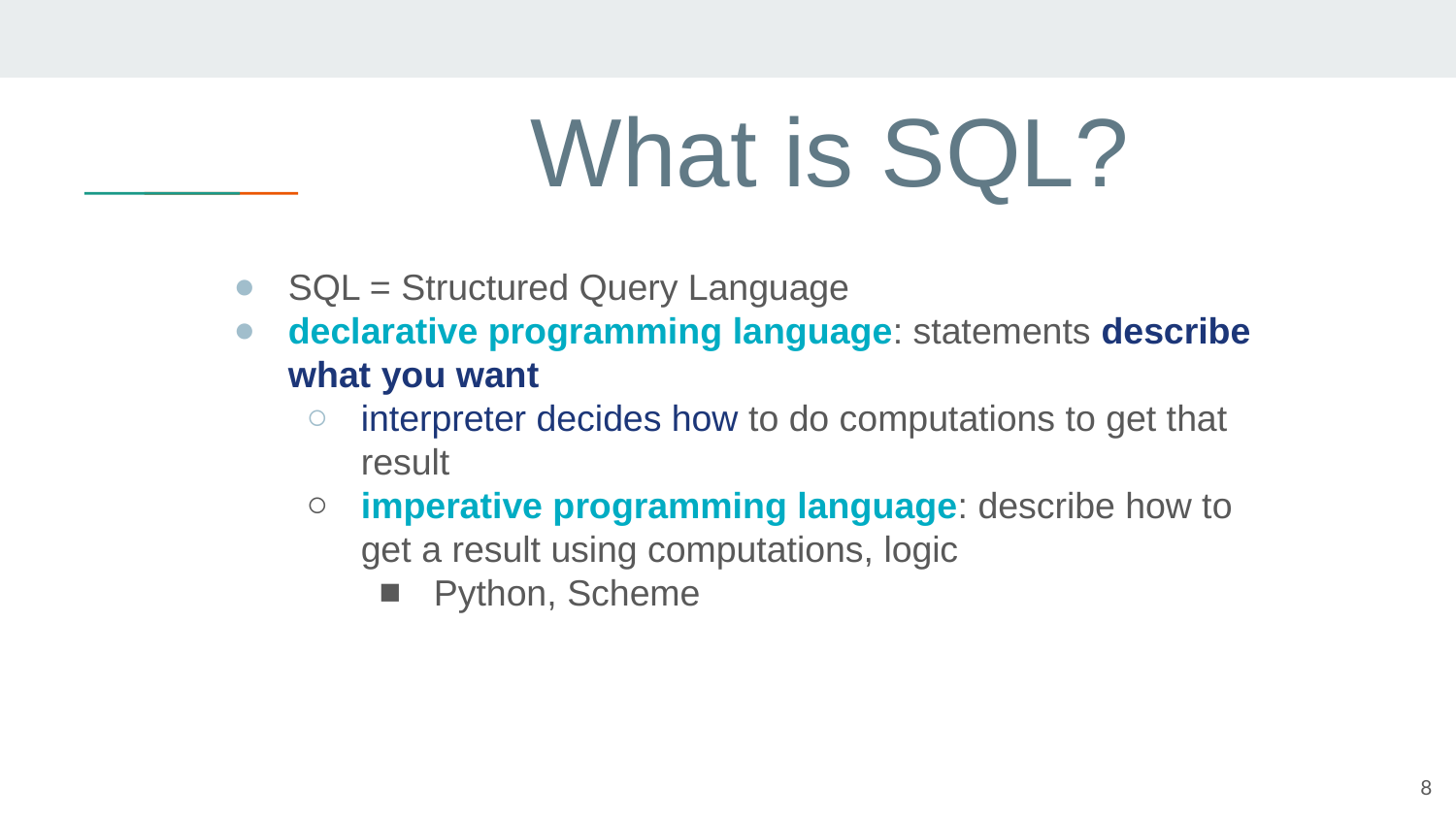

# What is SQL?

SQL = Structured Query Language
declarative programming language: statements describe what you want
interpreter decides how to do computations to get that result
imperative programming language: describe how to get a result using computations, logic
Python, Scheme

8